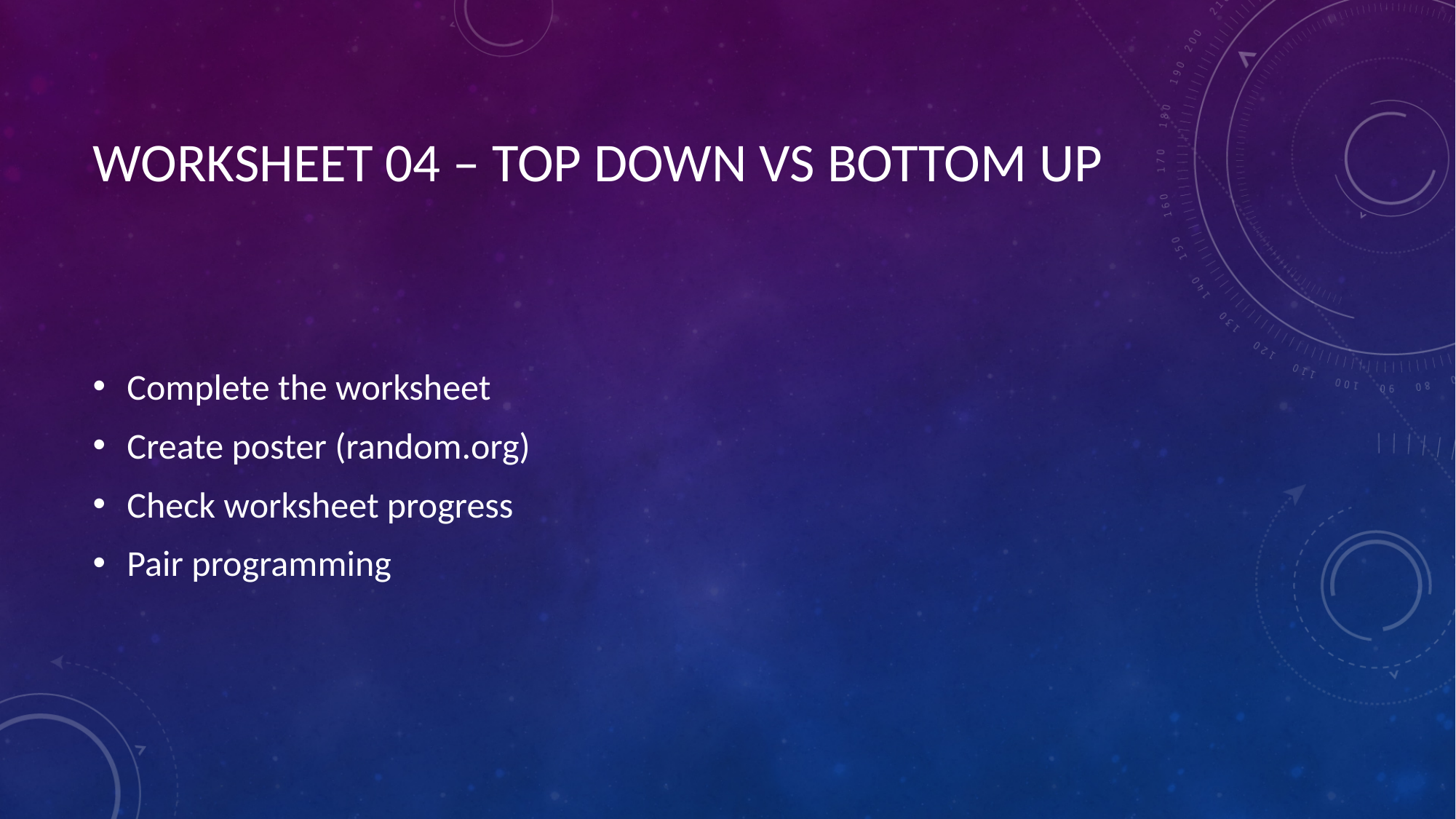

# Worksheet 04 – top down vs bottom up
Complete the worksheet
Create poster (random.org)
Check worksheet progress
Pair programming